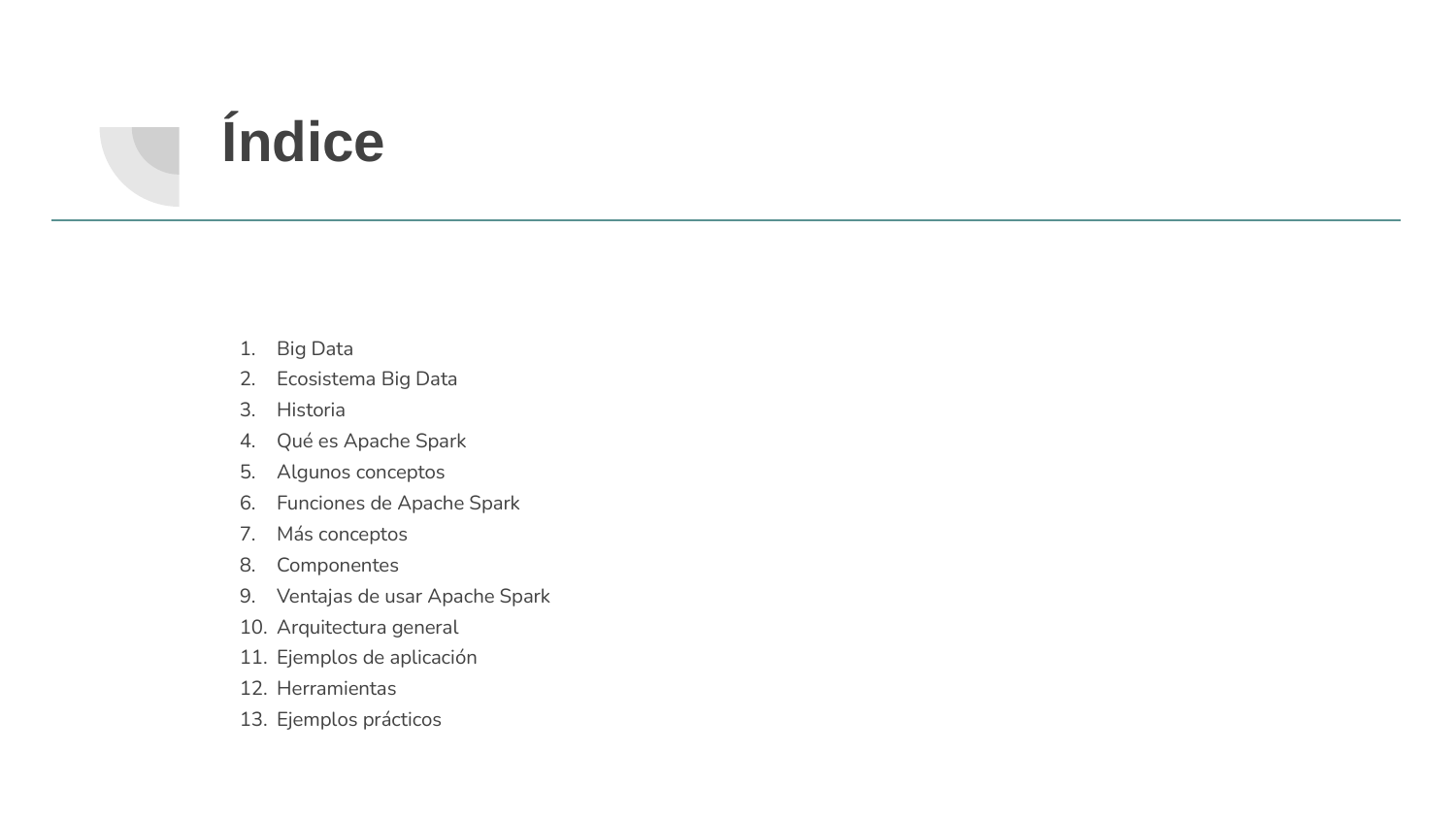

# Índice
Big Data
Ecosistema Big Data
Historia
Qué es Apache Spark
Algunos conceptos
Funciones de Apache Spark
Más conceptos
Componentes
Ventajas de usar Apache Spark
Arquitectura general
Ejemplos de aplicación
Herramientas
Ejemplos prácticos